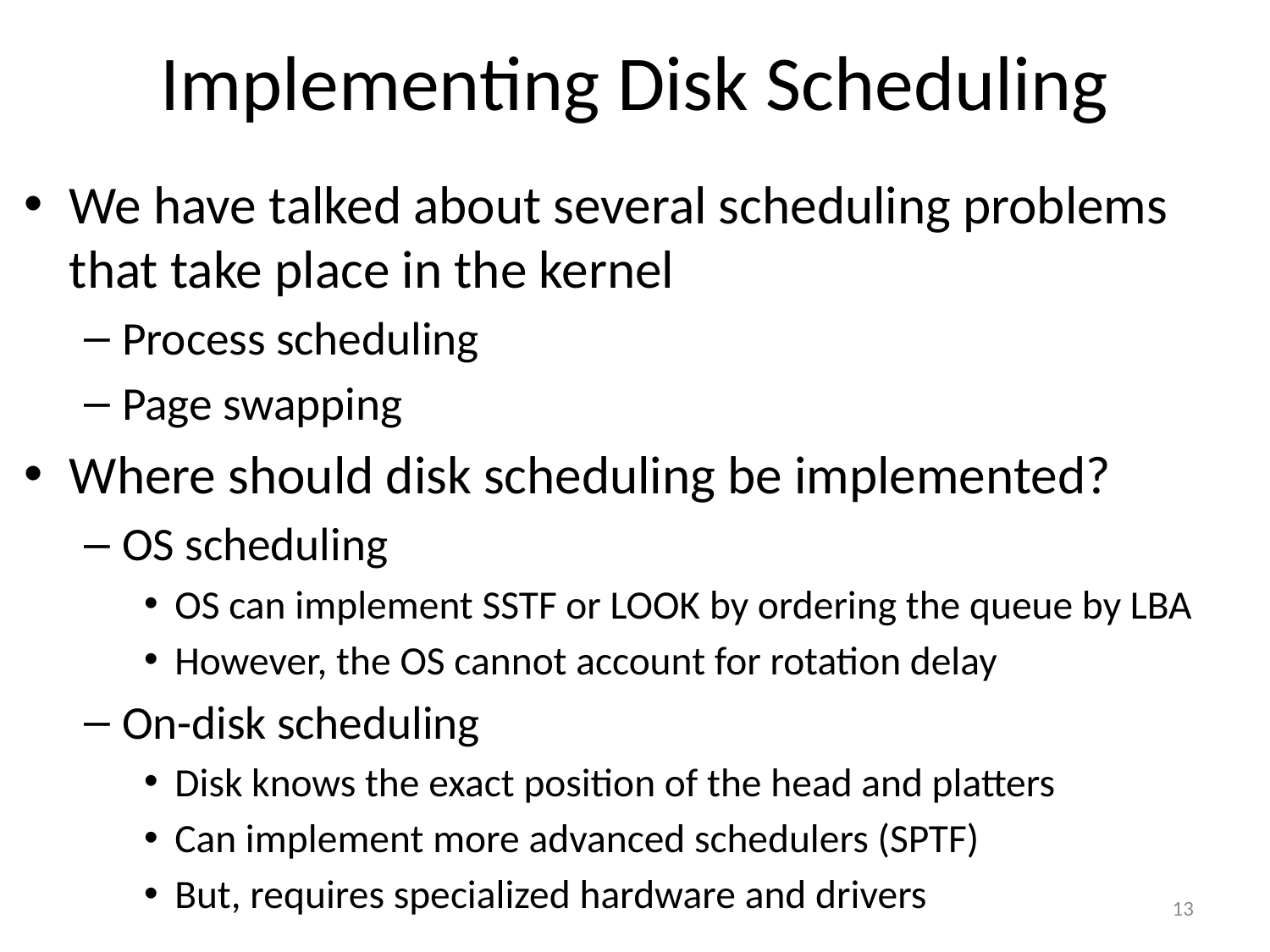

# Implementing Disk Scheduling
We have talked about several scheduling problems that take place in the kernel
Process scheduling
Page swapping
Where should disk scheduling be implemented?
OS scheduling
OS can implement SSTF or LOOK by ordering the queue by LBA
However, the OS cannot account for rotation delay
On-disk scheduling
Disk knows the exact position of the head and platters
Can implement more advanced schedulers (SPTF)
But, requires specialized hardware and drivers

13